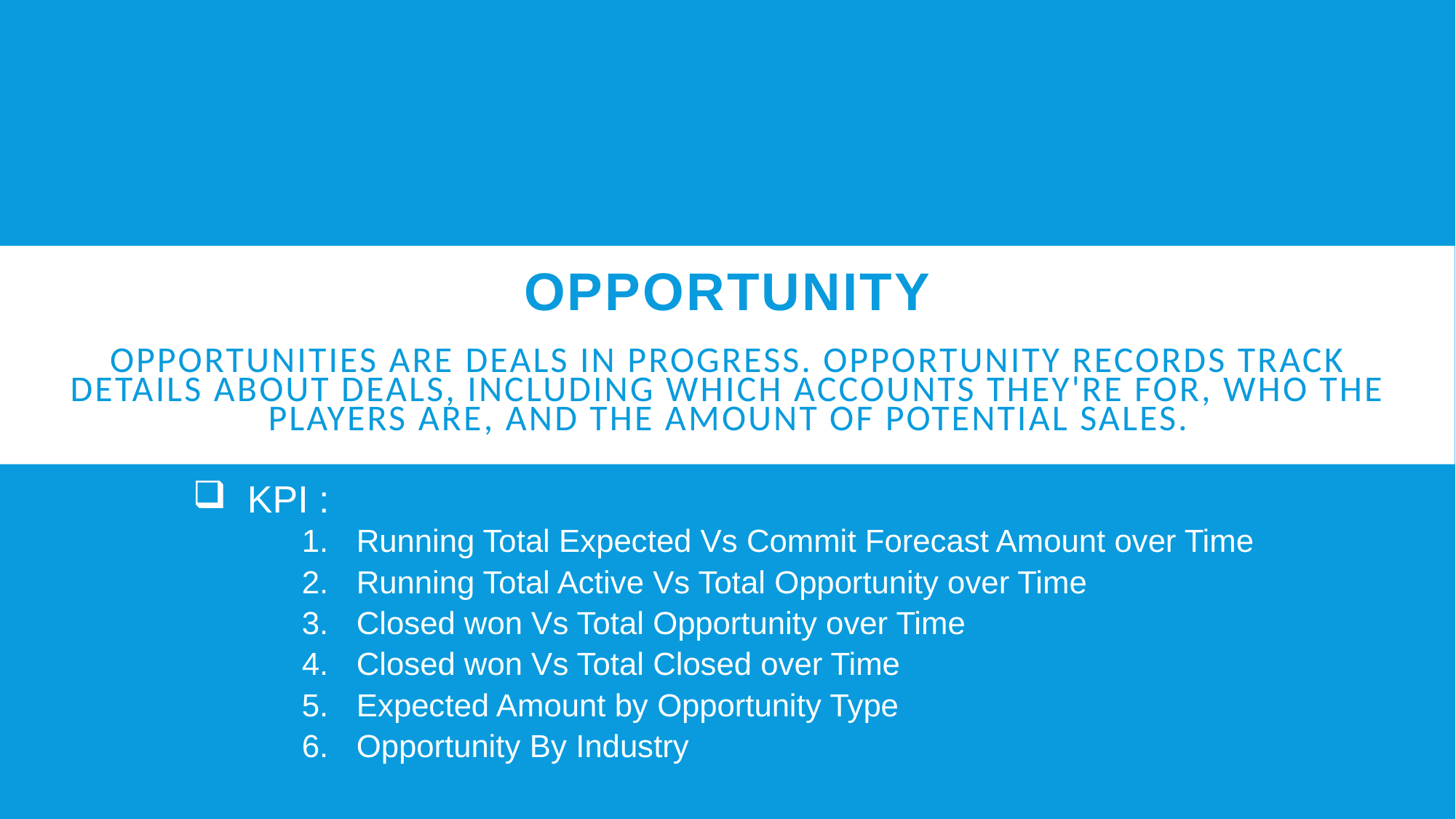

# Opportunity Opportunities are deals in progress. Opportunity records track details about deals, including which accounts they're for, who the players are, and the amount of potential sales.
KPI :
Running Total Expected Vs Commit Forecast Amount over Time
Running Total Active Vs Total Opportunity over Time
Closed won Vs Total Opportunity over Time
Closed won Vs Total Closed over Time
Expected Amount by Opportunity Type
Opportunity By Industry